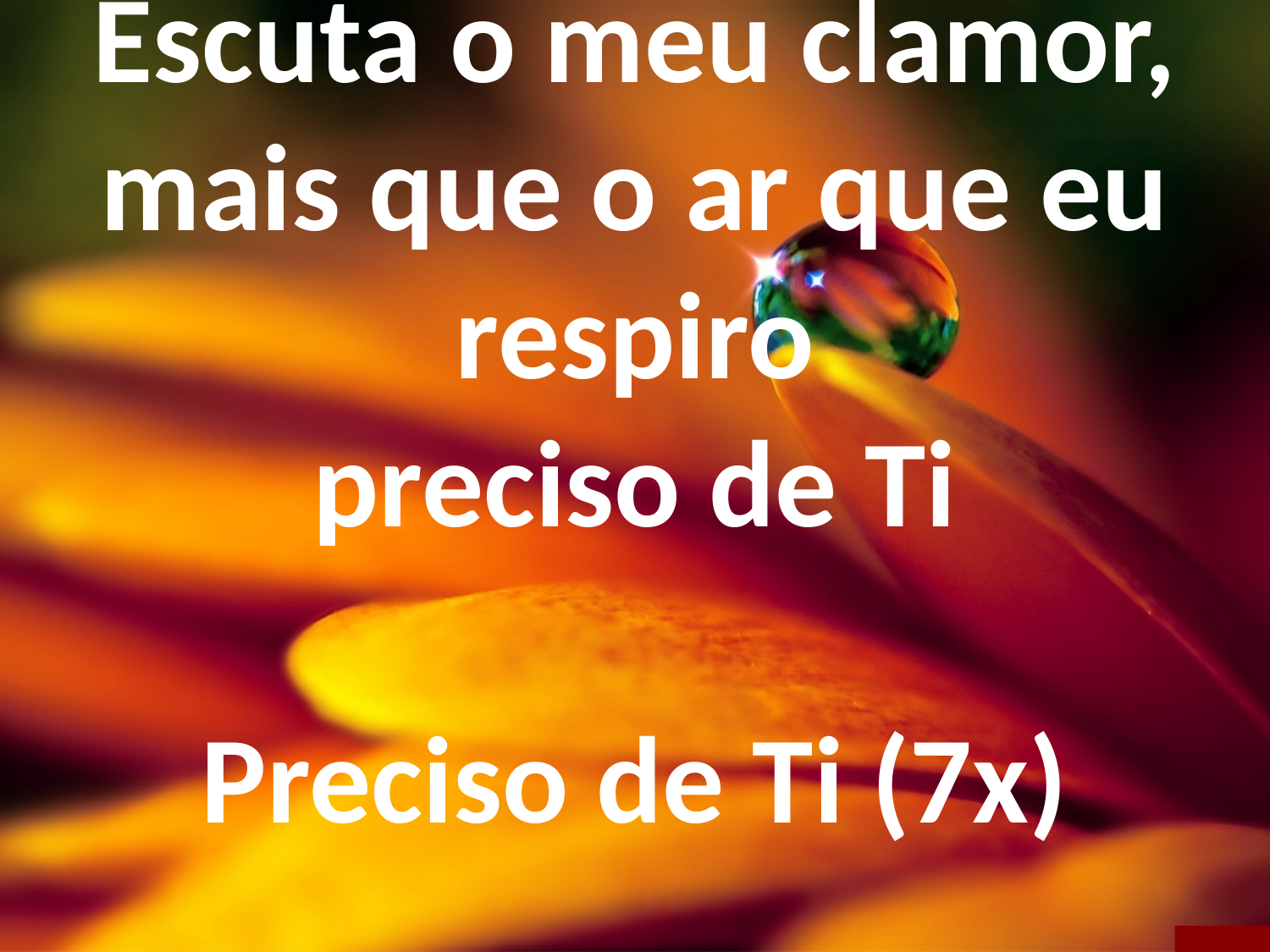

Escuta o meu clamor, mais que o ar que eu respiro
preciso de Ti

Preciso de Ti (7x)